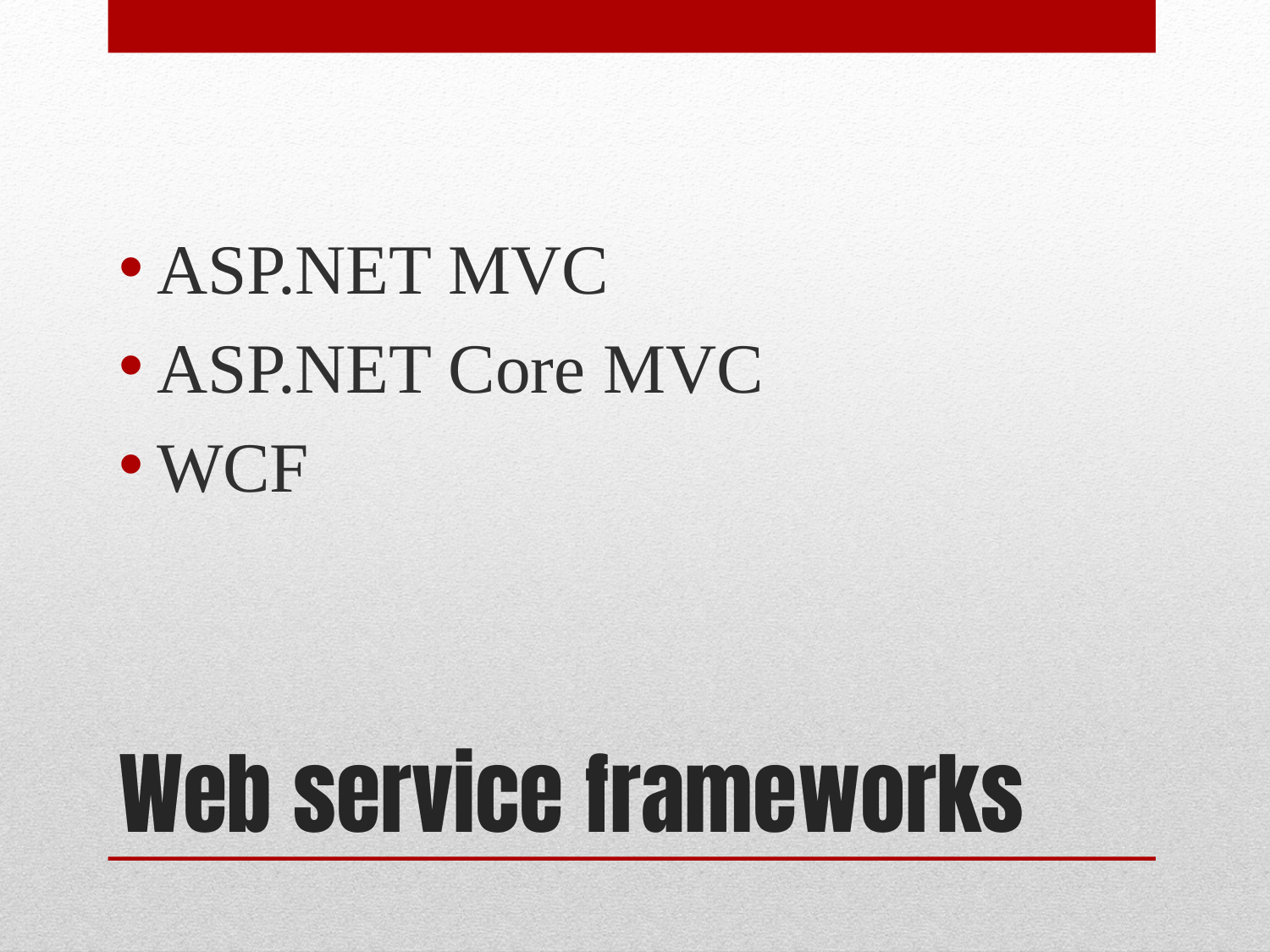

ASP.NET MVC
ASP.NET Core MVC
WCF
# Web service frameworks